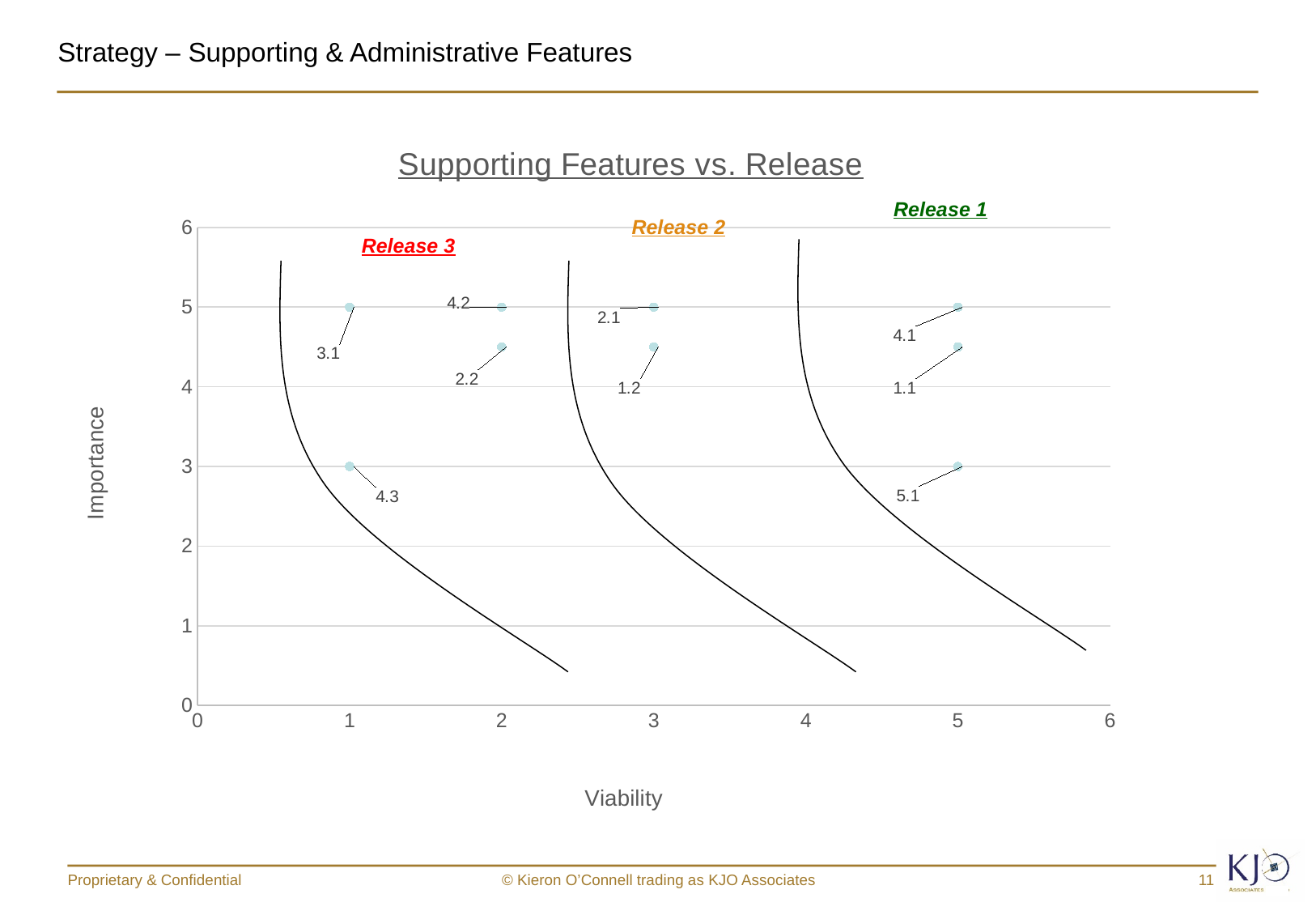

# Strategy – Supporting & Administrative Features

### Chart: Supporting Features vs. Release

| Category | Viability | Importance |
|---|---|---|
Release 1
Release 2
Release 3

Proprietary & Confidential
© Kieron O’Connell trading as KJO Associates
11